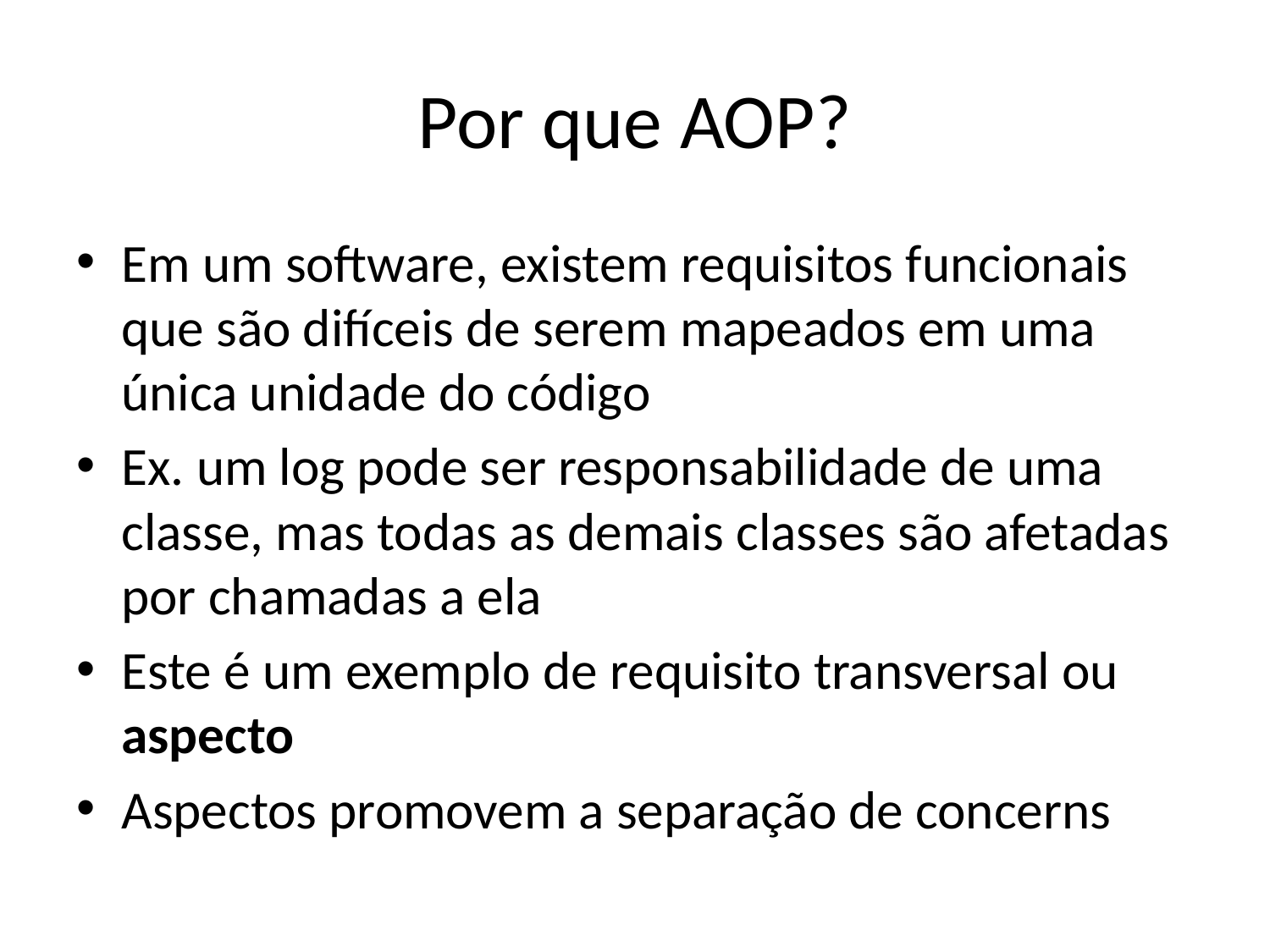

# Por que AOP?
Em um software, existem requisitos funcionais que são difíceis de serem mapeados em uma única unidade do código
Ex. um log pode ser responsabilidade de uma classe, mas todas as demais classes são afetadas por chamadas a ela
Este é um exemplo de requisito transversal ou aspecto
Aspectos promovem a separação de concerns